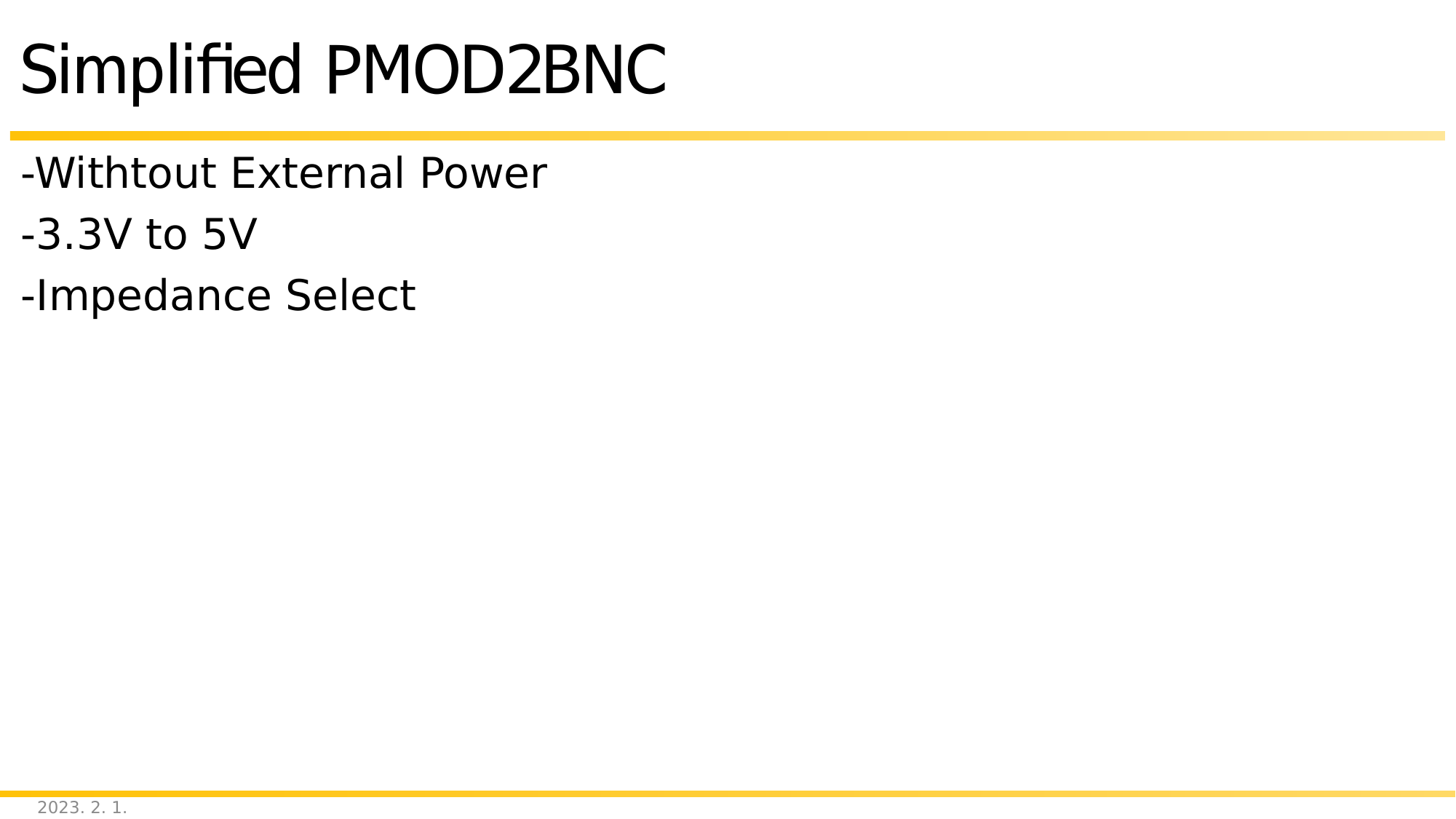

# Simplified PMOD2BNC
-Withtout External Power
-3.3V to 5V
-Impedance Select
2023. 2. 1.